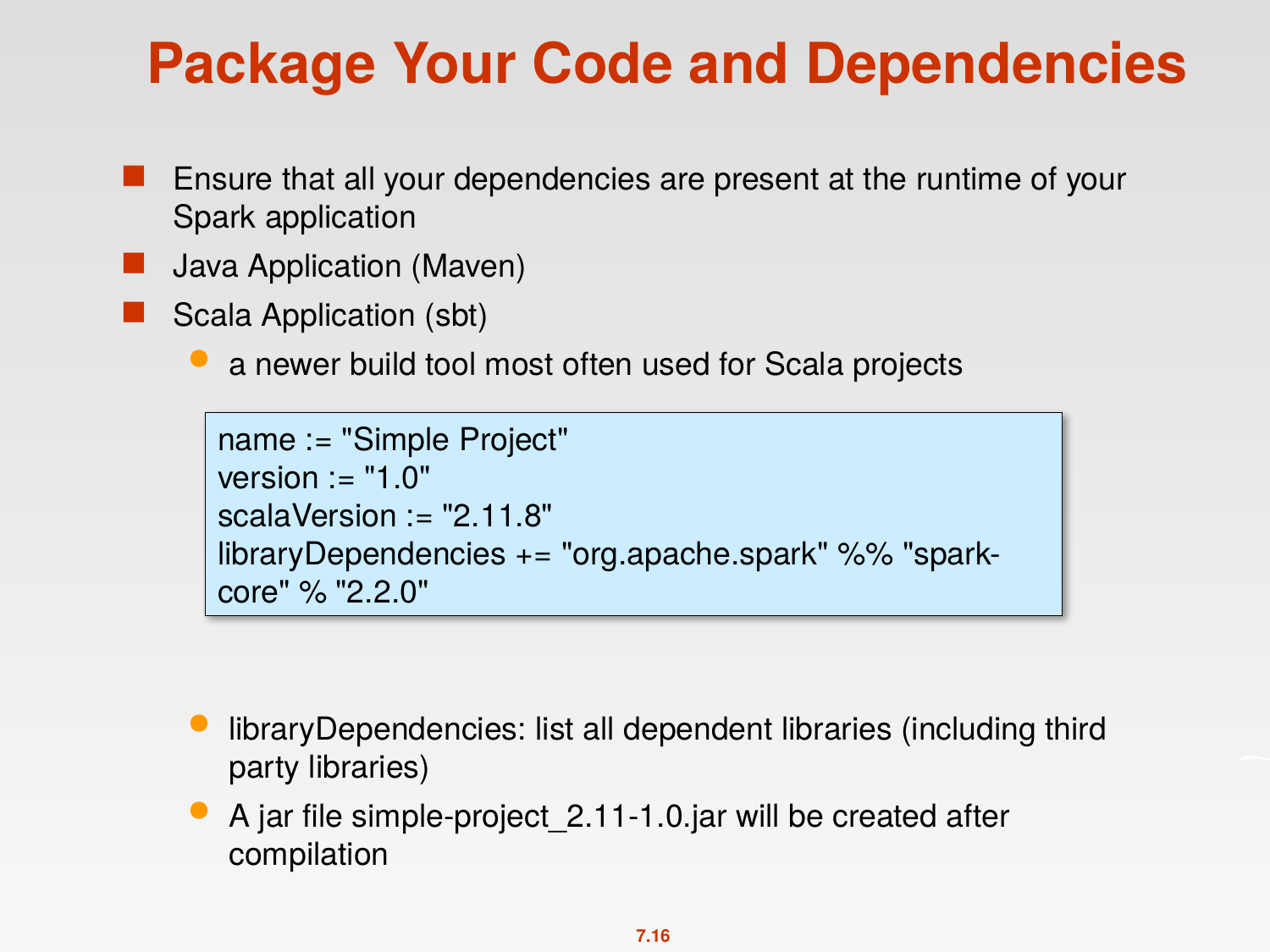

# Package Your Code and Dependencies
Ensure that all your dependencies are present at the runtime of your Spark application
Java Application (Maven)
Scala Application (sbt)
a newer build tool most often used for Scala projects

libraryDependencies: list all dependent libraries (including third party libraries)
A jar file simple-project_2.11-1.0.jar will be created after compilation
name := "Simple Project"
version := "1.0"
scalaVersion := "2.11.8"
libraryDependencies += "org.apache.spark" %% "spark-core" % "2.2.0"